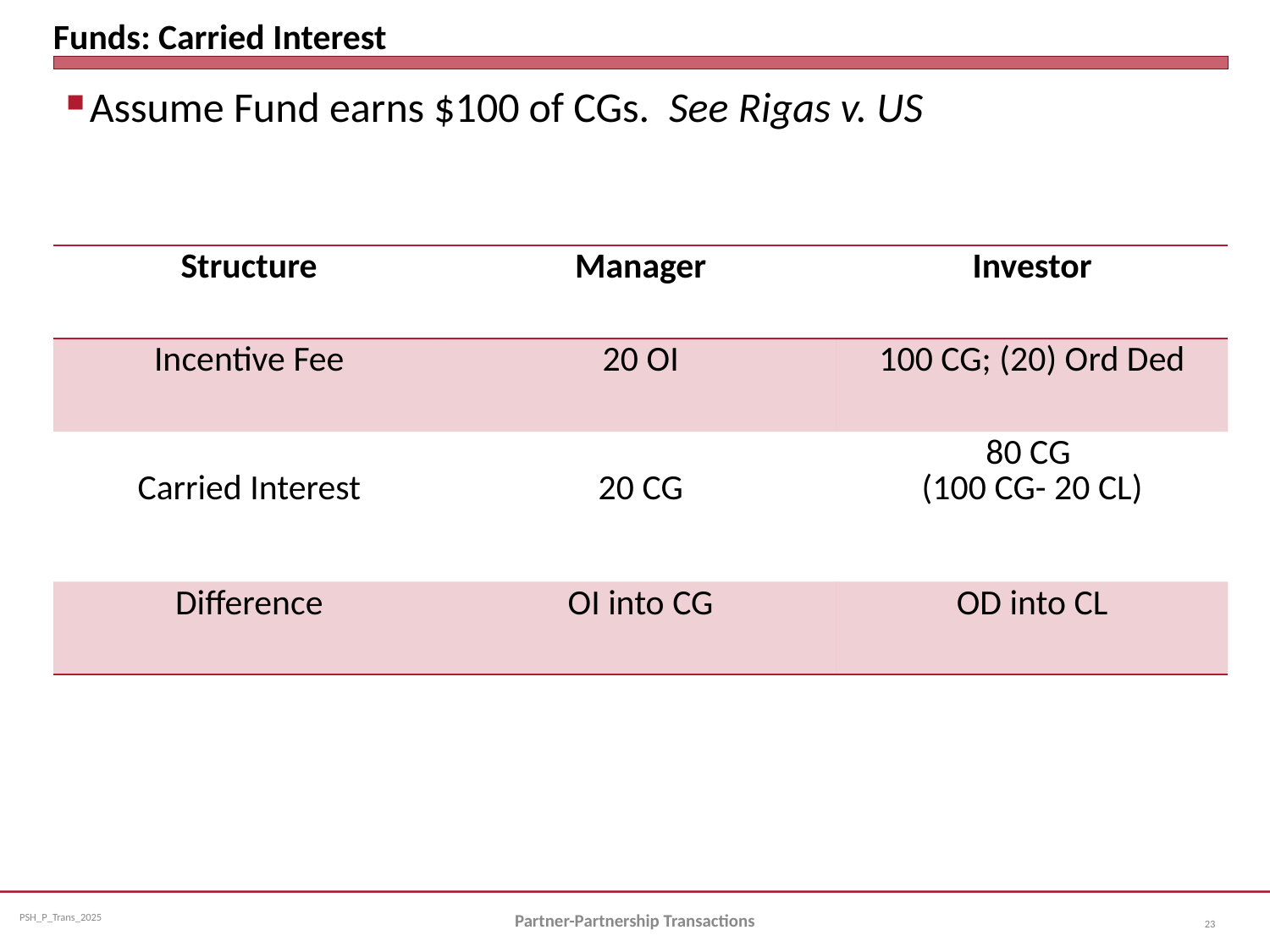

# Funds: Carried Interest
Assume Fund earns $100 of CGs.  See Rigas v. US
| Structure | Manager | Investor |
| --- | --- | --- |
| Incentive Fee | 20 OI | 100 CG; (20) Ord Ded |
| Carried Interest | 20 CG | 80 CG (100 CG- 20 CL) |
| Difference | OI into CG | OD into CL |
Partner-Partnership Transactions
23